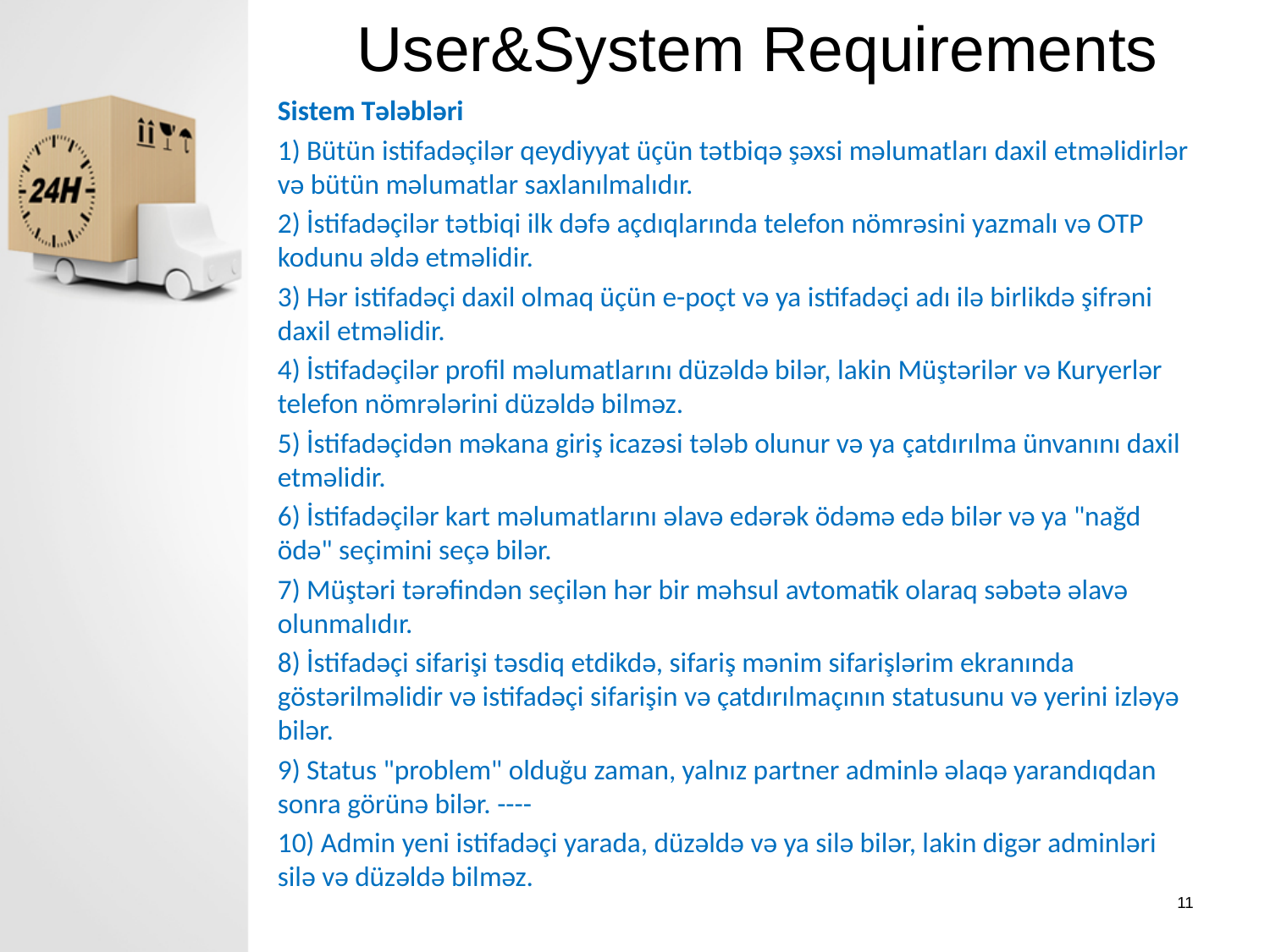

# User&System Requirements
Sistem Tələbləri
1) Bütün istifadəçilər qeydiyyat üçün tətbiqə şəxsi məlumatları daxil etməlidirlər və bütün məlumatlar saxlanılmalıdır.
2) İstifadəçilər tətbiqi ilk dəfə açdıqlarında telefon nömrəsini yazmalı və OTP kodunu əldə etməlidir.
3) Hər istifadəçi daxil olmaq üçün e-poçt və ya istifadəçi adı ilə birlikdə şifrəni daxil etməlidir.
4) İstifadəçilər profil məlumatlarını düzəldə bilər, lakin Müştərilər və Kuryerlər telefon nömrələrini düzəldə bilməz.
5) İstifadəçidən məkana giriş icazəsi tələb olunur və ya çatdırılma ünvanını daxil etməlidir.
6) İstifadəçilər kart məlumatlarını əlavə edərək ödəmə edə bilər və ya "nağd ödə" seçimini seçə bilər.
7) Müştəri tərəfindən seçilən hər bir məhsul avtomatik olaraq səbətə əlavə olunmalıdır.
8) İstifadəçi sifarişi təsdiq etdikdə, sifariş mənim sifarişlərim ekranında göstərilməlidir və istifadəçi sifarişin və çatdırılmaçının statusunu və yerini izləyə bilər.
9) Status "problem" olduğu zaman, yalnız partner adminlə əlaqə yarandıqdan sonra görünə bilər. ----
10) Admin yeni istifadəçi yarada, düzəldə və ya silə bilər, lakin digər adminləri silə və düzəldə bilməz.
11